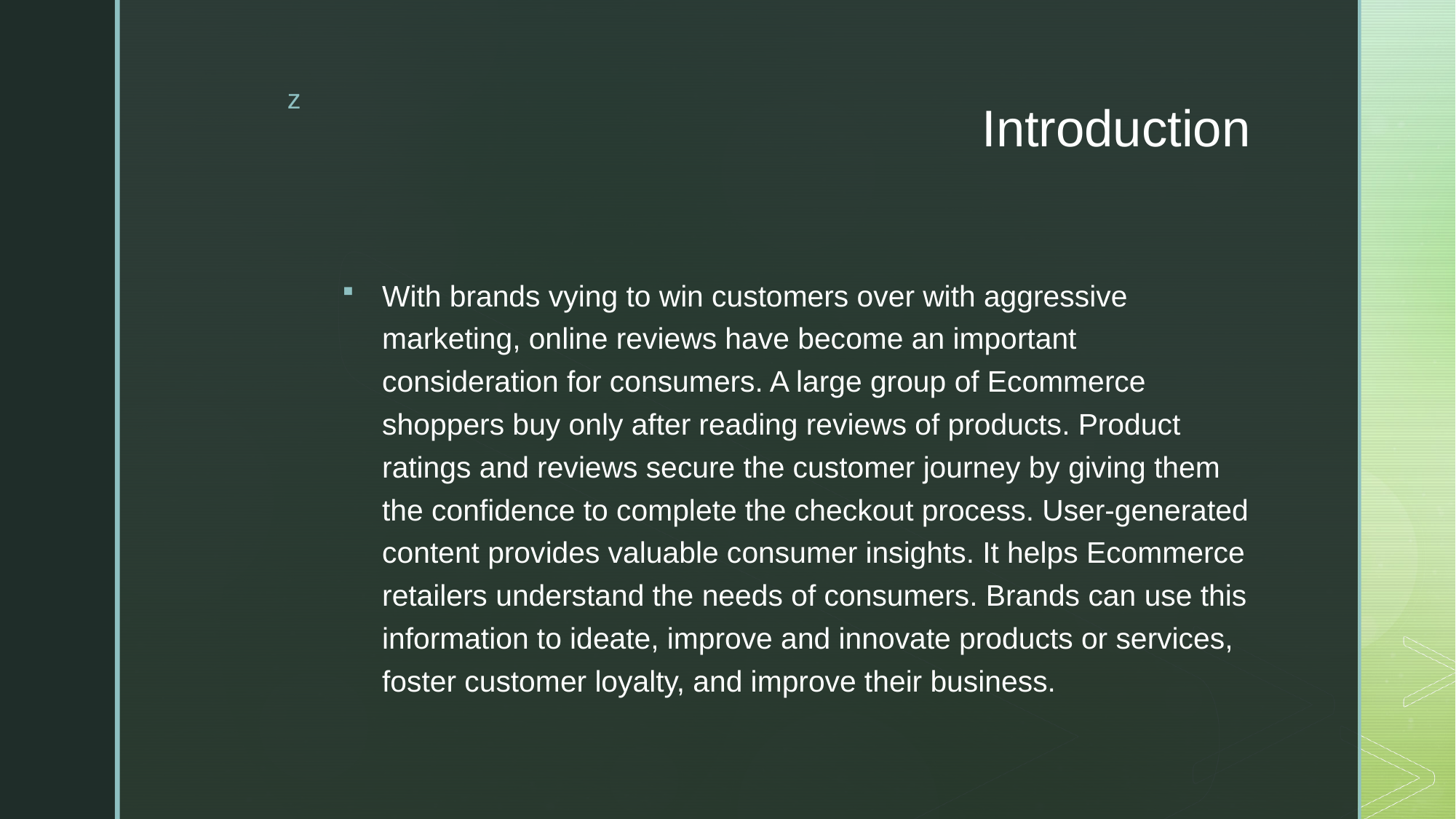

# Introduction
With brands vying to win customers over with aggressive marketing, online reviews have become an important consideration for consumers. A large group of Ecommerce shoppers buy only after reading reviews of products. Product ratings and reviews secure the customer journey by giving them the confidence to complete the checkout process. User-generated content provides valuable consumer insights. It helps Ecommerce retailers understand the needs of consumers. Brands can use this information to ideate, improve and innovate products or services, foster customer loyalty, and improve their business.